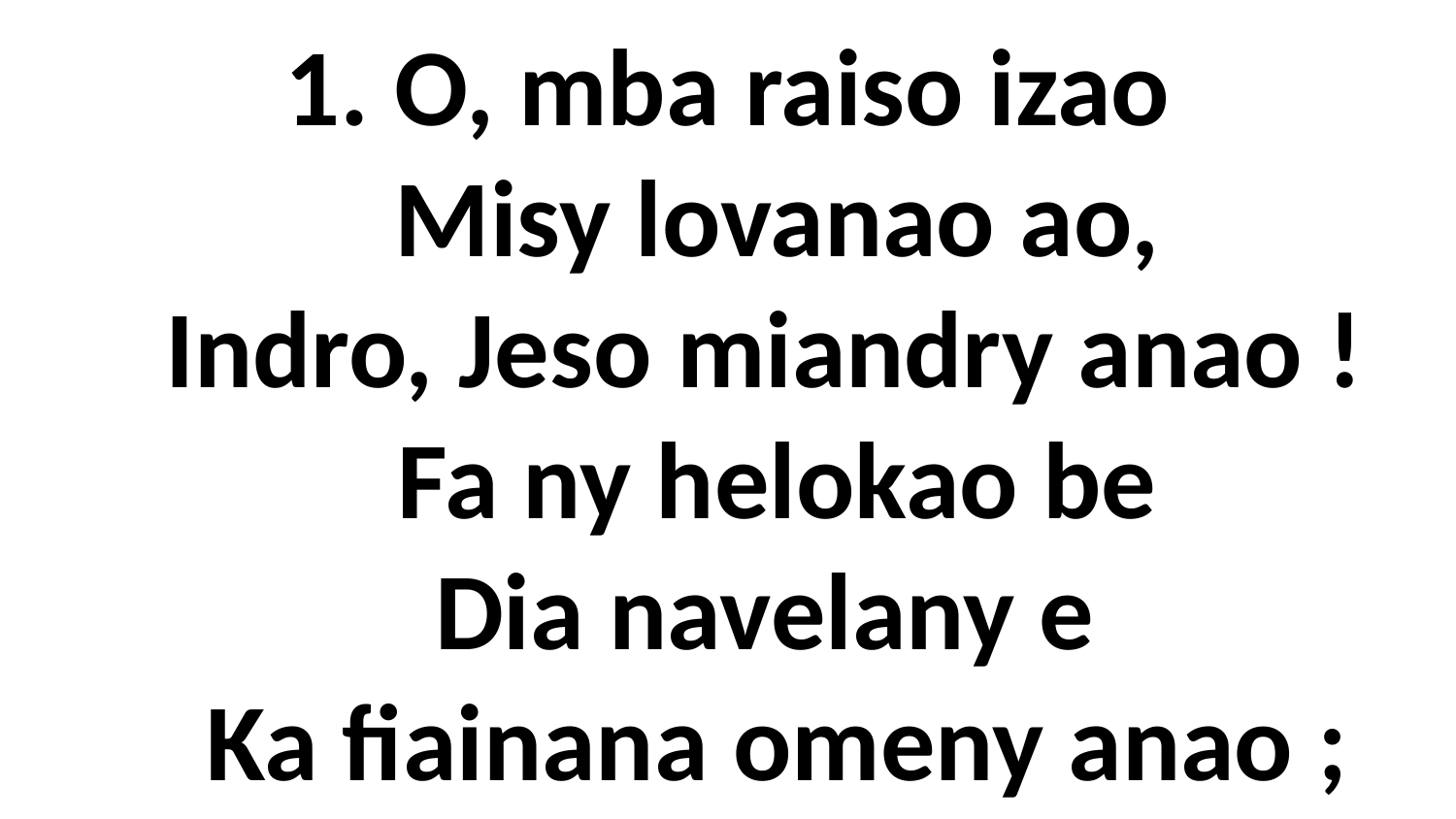

# 1. O, mba raiso izao Misy lovanao ao, Indro, Jeso miandry anao ! Fa ny helokao be Dia navelany e Ka fiainana omeny anao ;